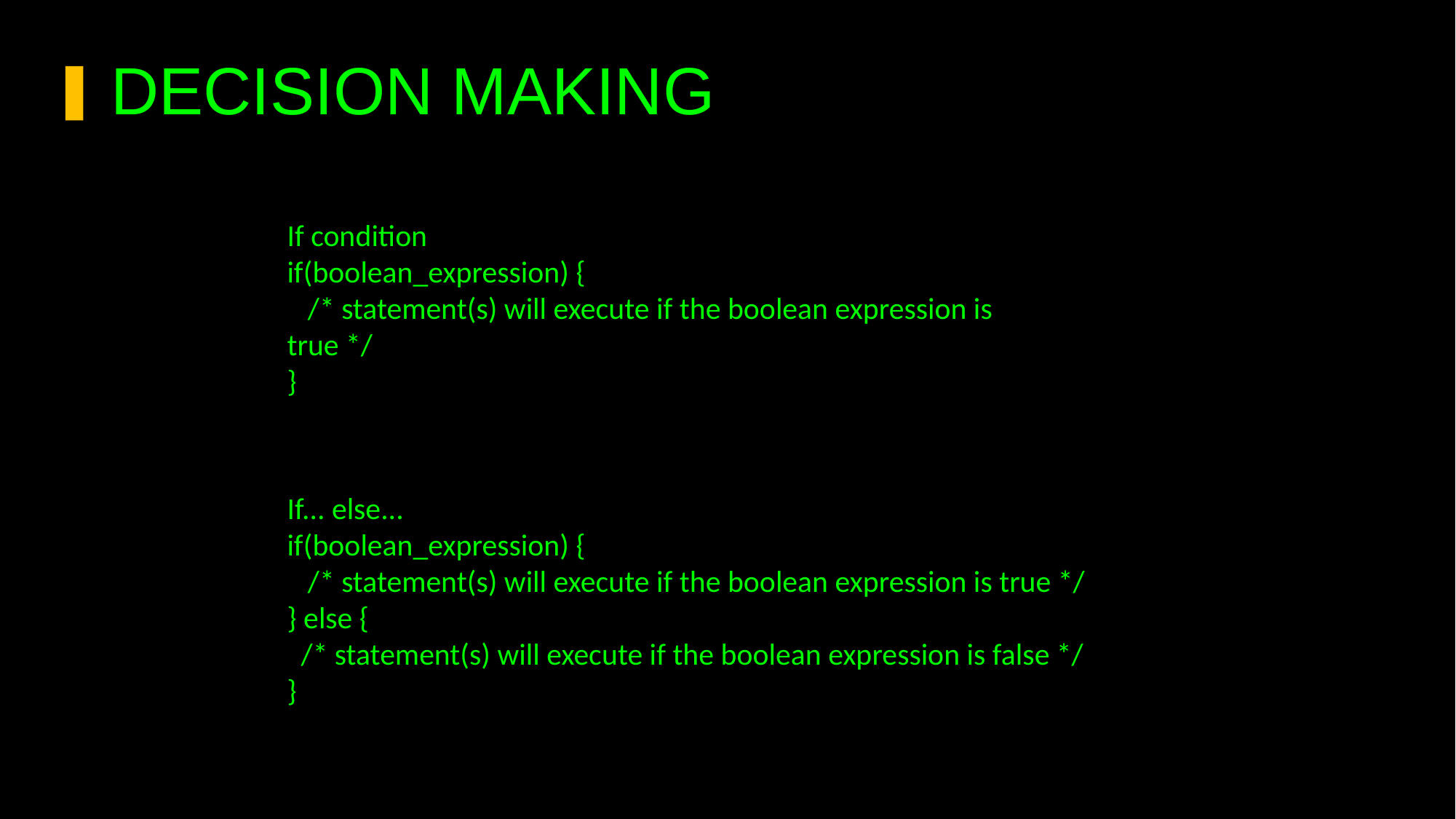

# DECISION MAKING

If condition
if(boolean_expression) {
   /* statement(s) will execute if the boolean expression is true */
}
If... else...
if(boolean_expression) {
   /* statement(s) will execute if the boolean expression is true */
} else {
  /* statement(s) will execute if the boolean expression is false */
}